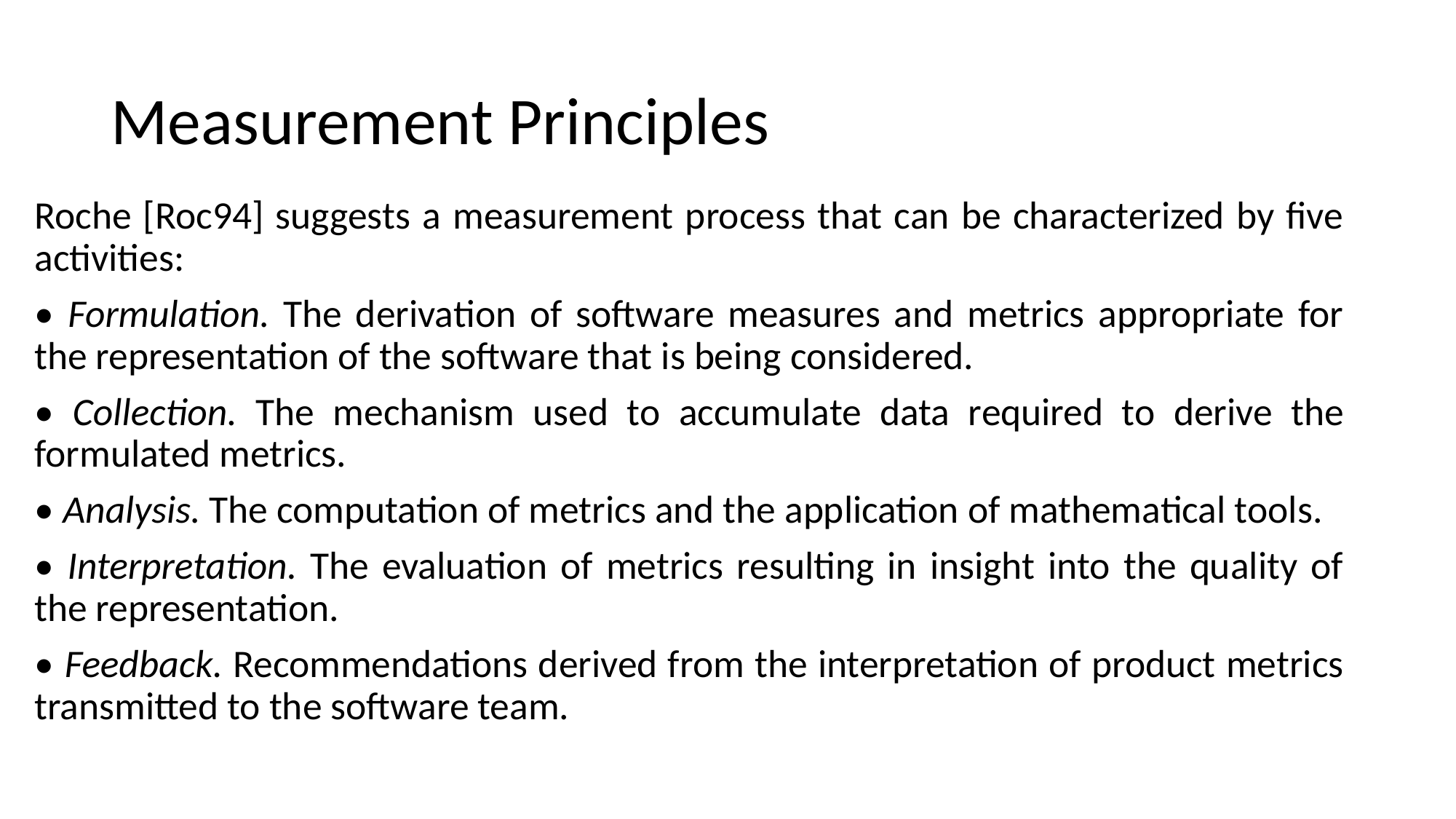

# Measurement Principles
Roche [Roc94] suggests a measurement process that can be characterized by five activities:
• Formulation. The derivation of software measures and metrics appropriate for the representation of the software that is being considered.
• Collection. The mechanism used to accumulate data required to derive the formulated metrics.
• Analysis. The computation of metrics and the application of mathematical tools.
• Interpretation. The evaluation of metrics resulting in insight into the quality of the representation.
• Feedback. Recommendations derived from the interpretation of product metrics transmitted to the software team.